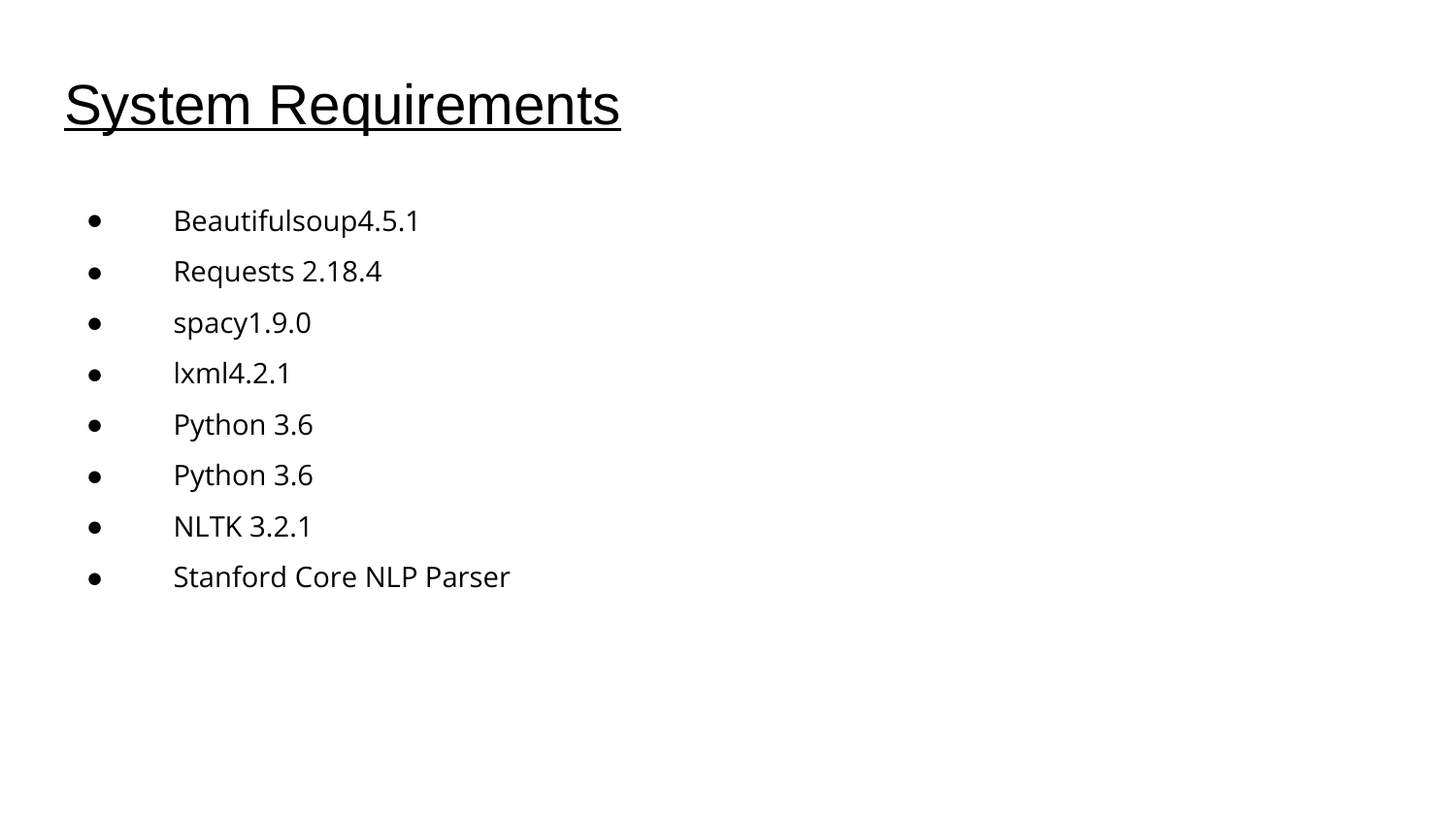

# System Requirements

     Beautifulsoup4.5.1
     Requests 2.18.4
     spacy1.9.0
     lxml4.2.1
     Python 3.6
     Python 3.6
     NLTK 3.2.1
     Stanford Core NLP Parser